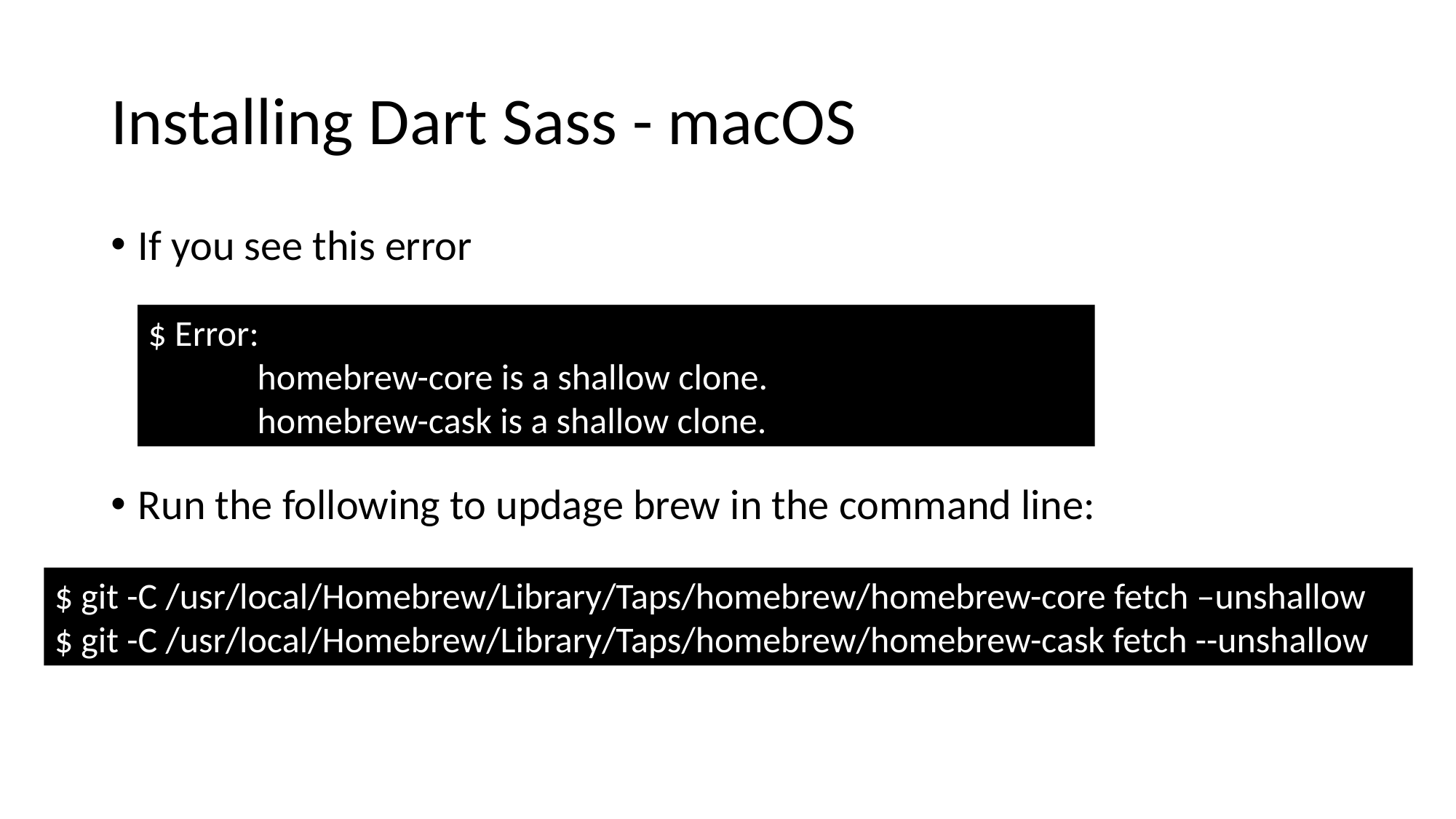

# Installing Dart Sass - macOS
If you see this error
$ Error:
	homebrew-core is a shallow clone.
	homebrew-cask is a shallow clone.
Run the following to updage brew in the command line:
$ git -C /usr/local/Homebrew/Library/Taps/homebrew/homebrew-core fetch –unshallow
$ git -C /usr/local/Homebrew/Library/Taps/homebrew/homebrew-cask fetch --unshallow